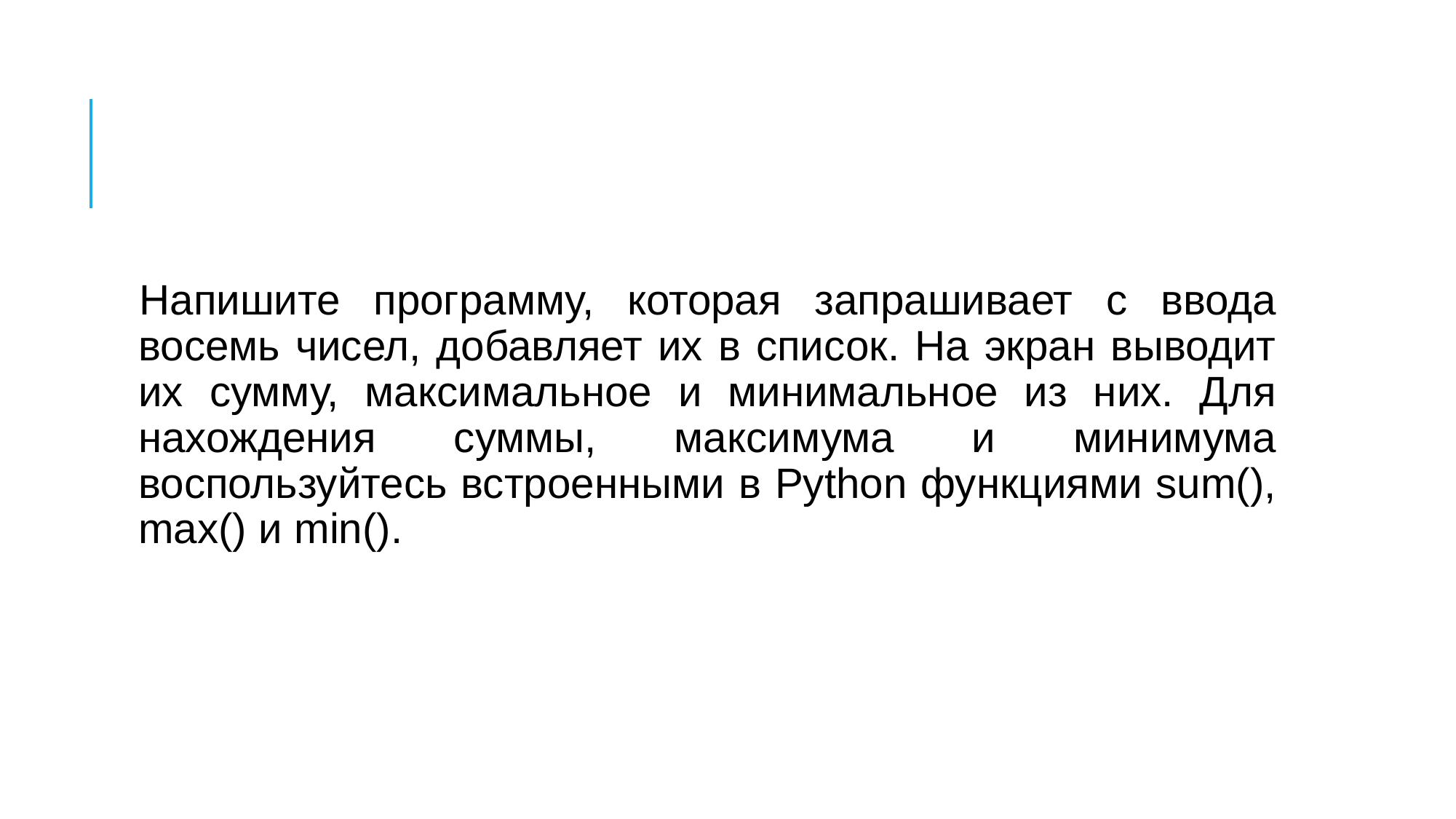

#
Напишите программу, которая запрашивает с ввода восемь чисел, добавляет их в список. На экран выводит их сумму, максимальное и минимальное из них. Для нахождения суммы, максимума и минимума воспользуйтесь встроенными в Python функциями sum(), max() и min().